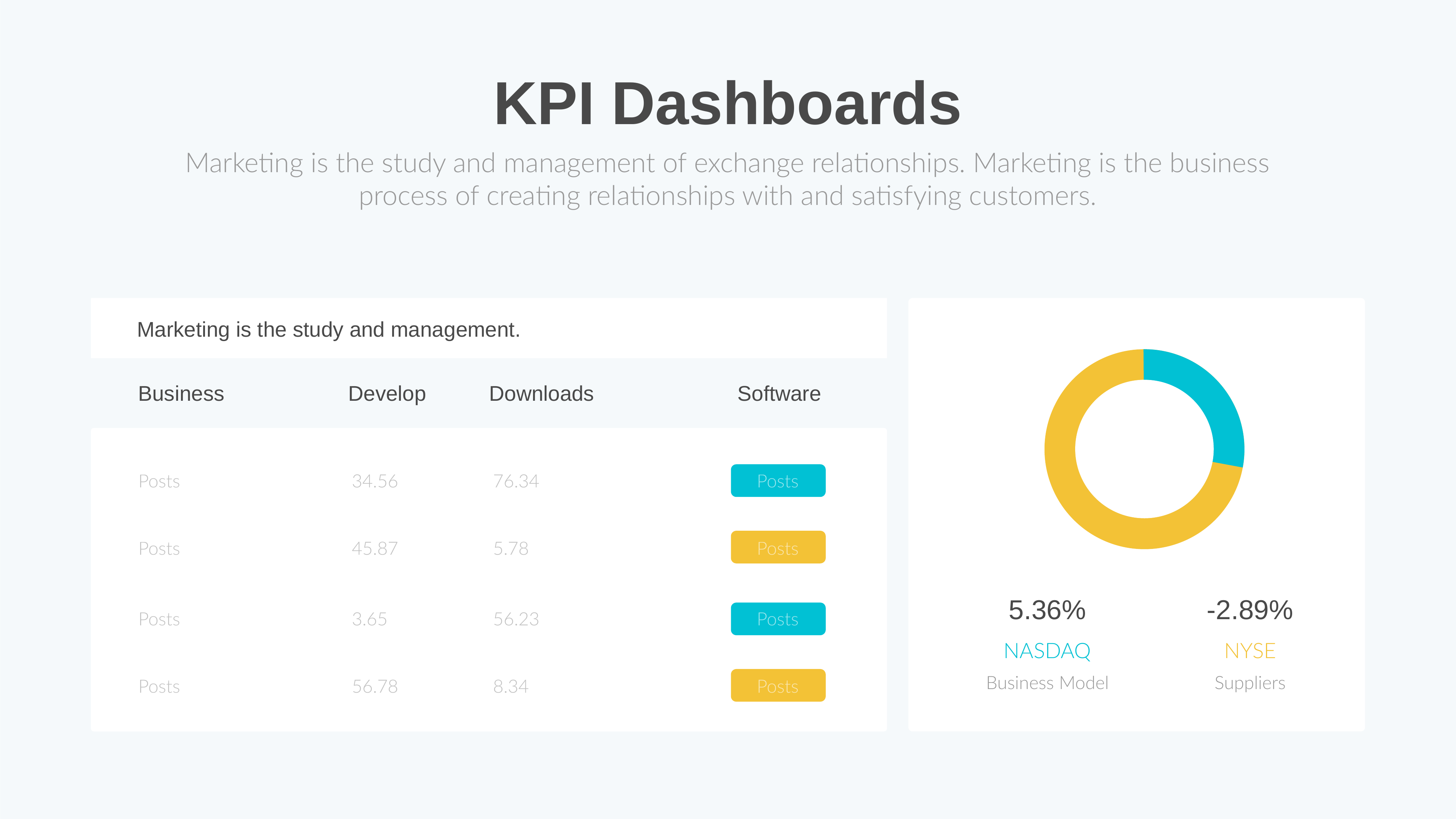

KPI Dashboards
Marketing is the study and management of exchange relationships. Marketing is the business process of creating relationships with and satisfying customers.

Marketing is the study and management.

Business
Develop
Downloads
Software

Posts
34.56
76.34
Posts

Posts
45.87
5.78
Posts
5.36%
NASDAQ
Business Model
-2.89%
NYSE
Suppliers

Posts
3.65
56.23
Posts

Posts
56.78
8.34
Posts